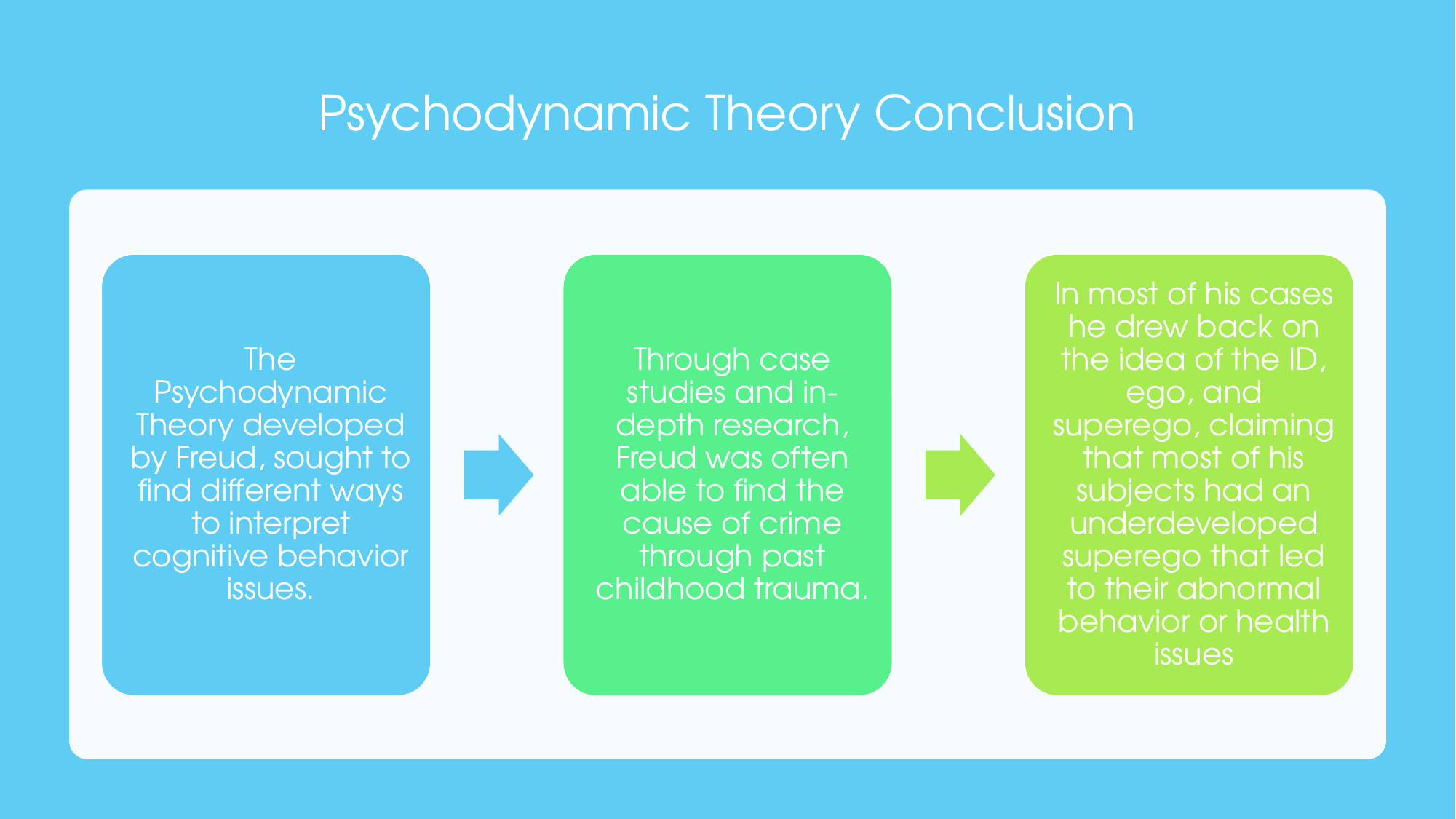

# Psychodynamic Theory Conclusion

The Psychodynamic Theory developed by Freud, sought to find different ways to interpret cognitive behavior issues.

Through case studies and in-depth research, Freud was often able to find the cause of crime through past childhood trauma.

In most of his cases he drew back on the idea of the ID, ego, and superego, claiming that most of his subjects had an underdeveloped superego that led to their abnormal behavior or health issues